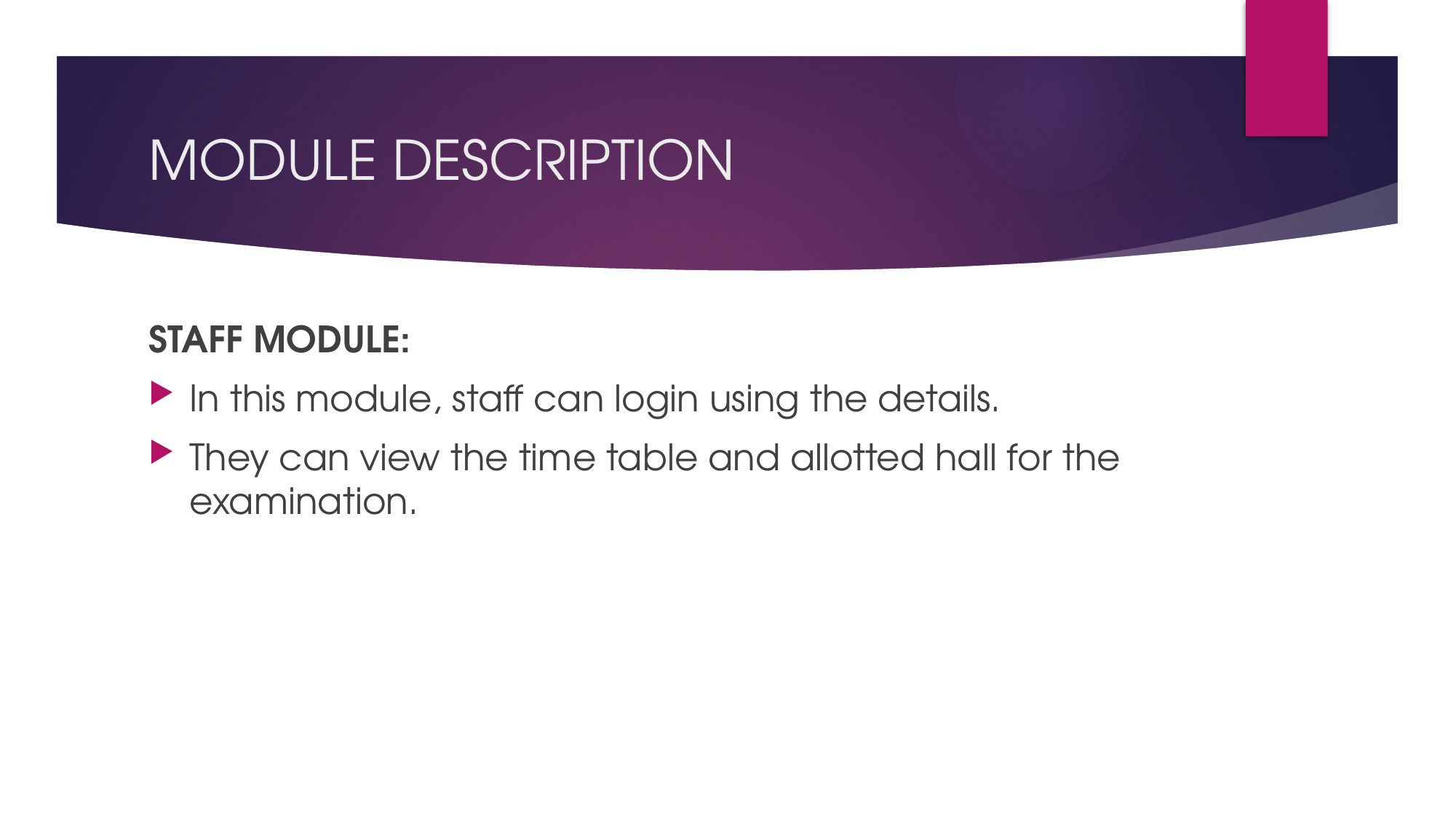

# MODULE DESCRIPTION
STAFF MODULE:
In this module, staff can login using the details.
They can view the time table and allotted hall for the examination.